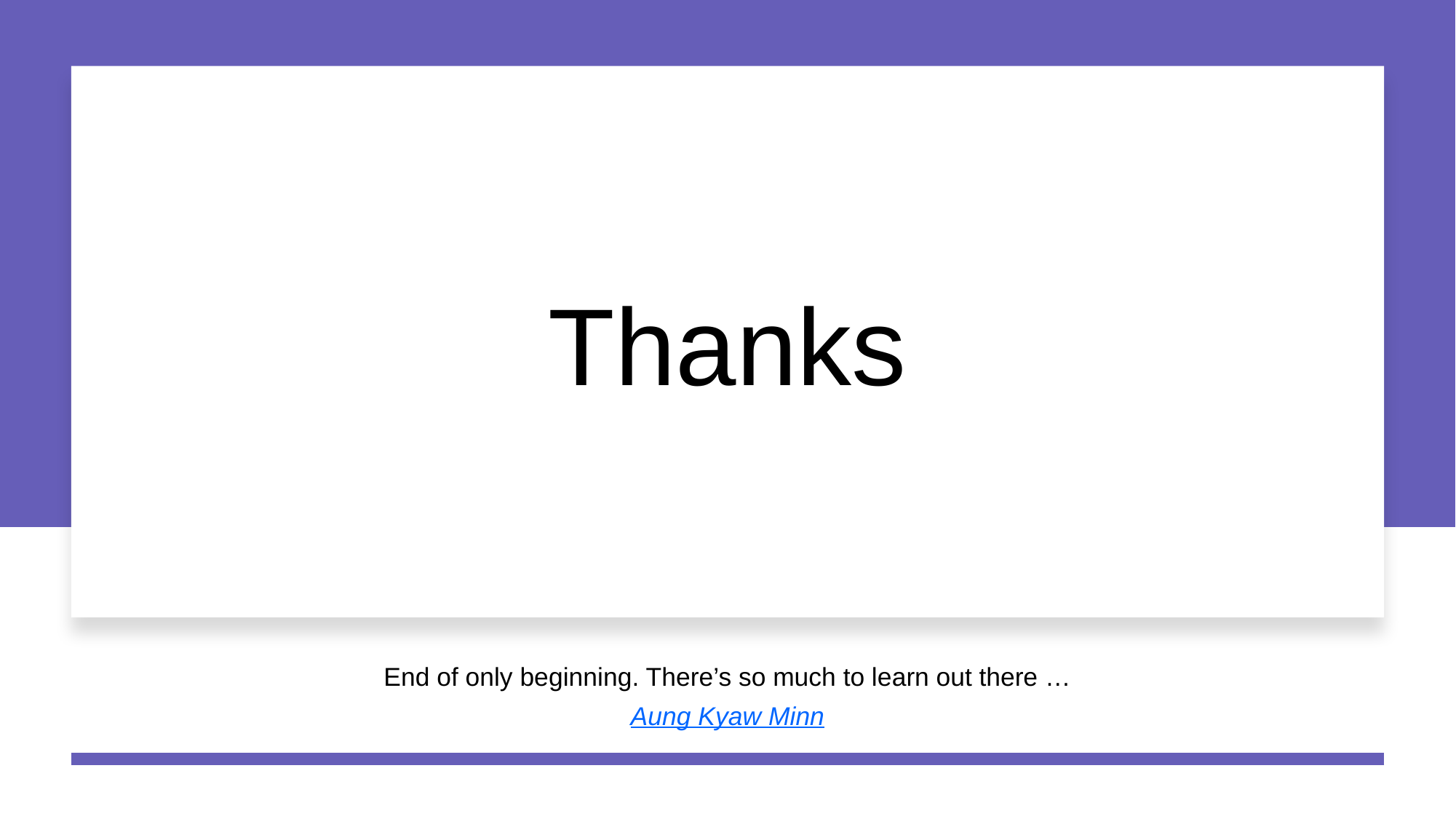

# Thanks
End of only beginning. There’s so much to learn out there …
Aung Kyaw Minn
95